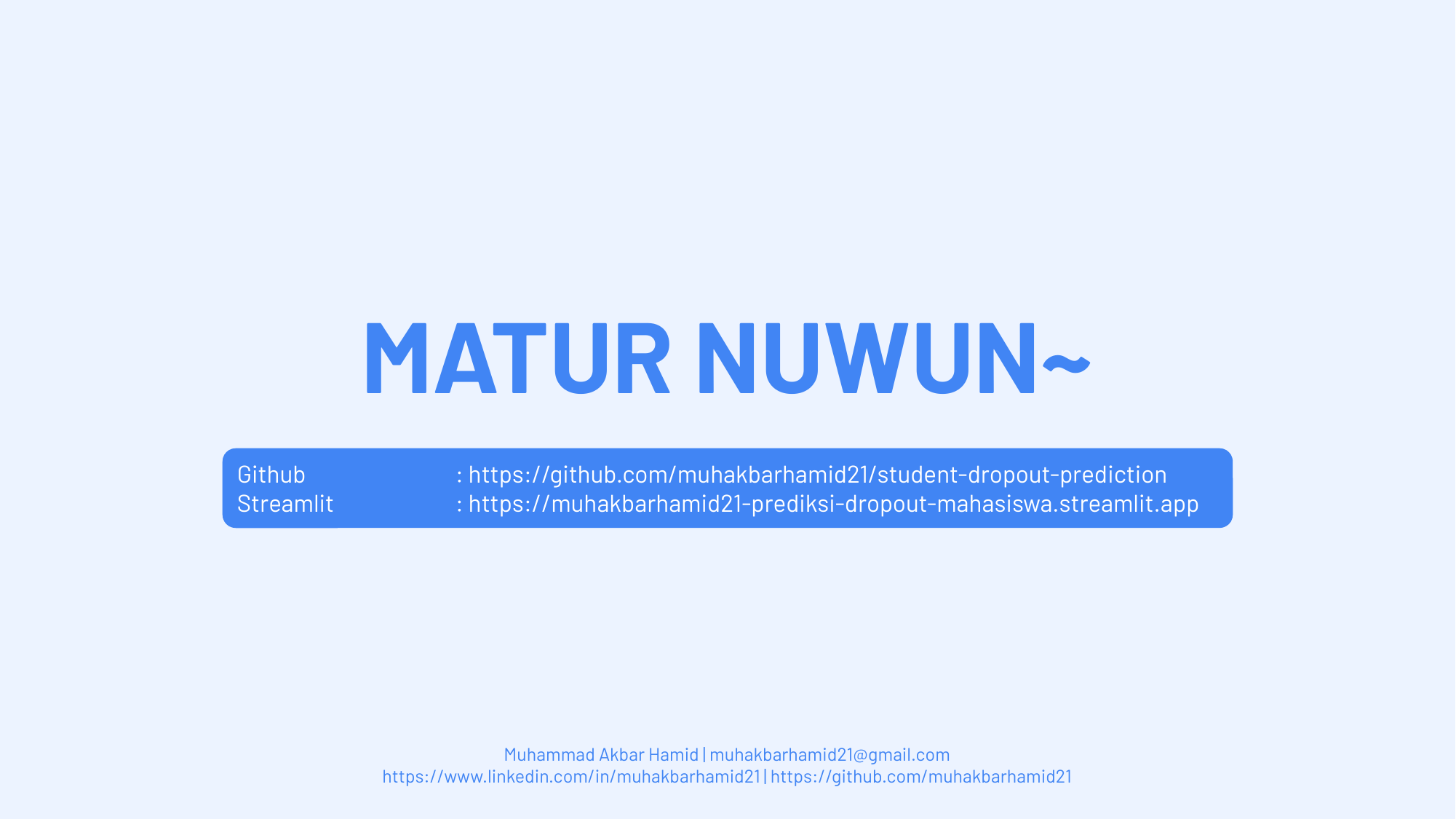

MATUR NUWUN~
Github 		: https://github.com/muhakbarhamid21/student-dropout-prediction
Streamlit		: https://muhakbarhamid21-prediksi-dropout-mahasiswa.streamlit.app
Muhammad Akbar Hamid | muhakbarhamid21@gmail.com
https://www.linkedin.com/in/muhakbarhamid21 | https://github.com/muhakbarhamid21